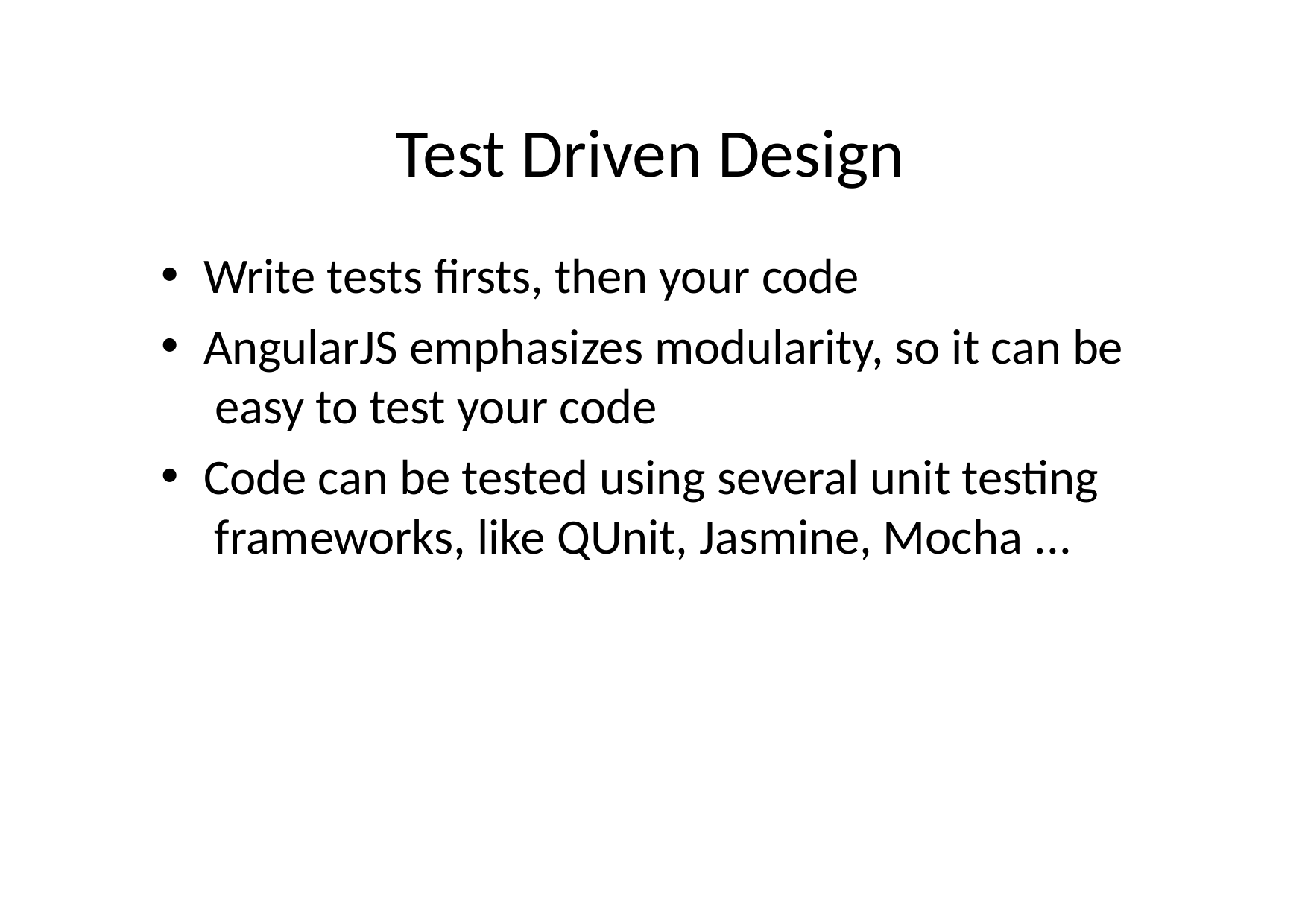

# Test Driven Design
Write tests ﬁrsts, then your code
AngularJS emphasizes modularity, so it can be  easy to test your code
Code can be tested using several unit testing  frameworks, like QUnit, Jasmine, Mocha ...